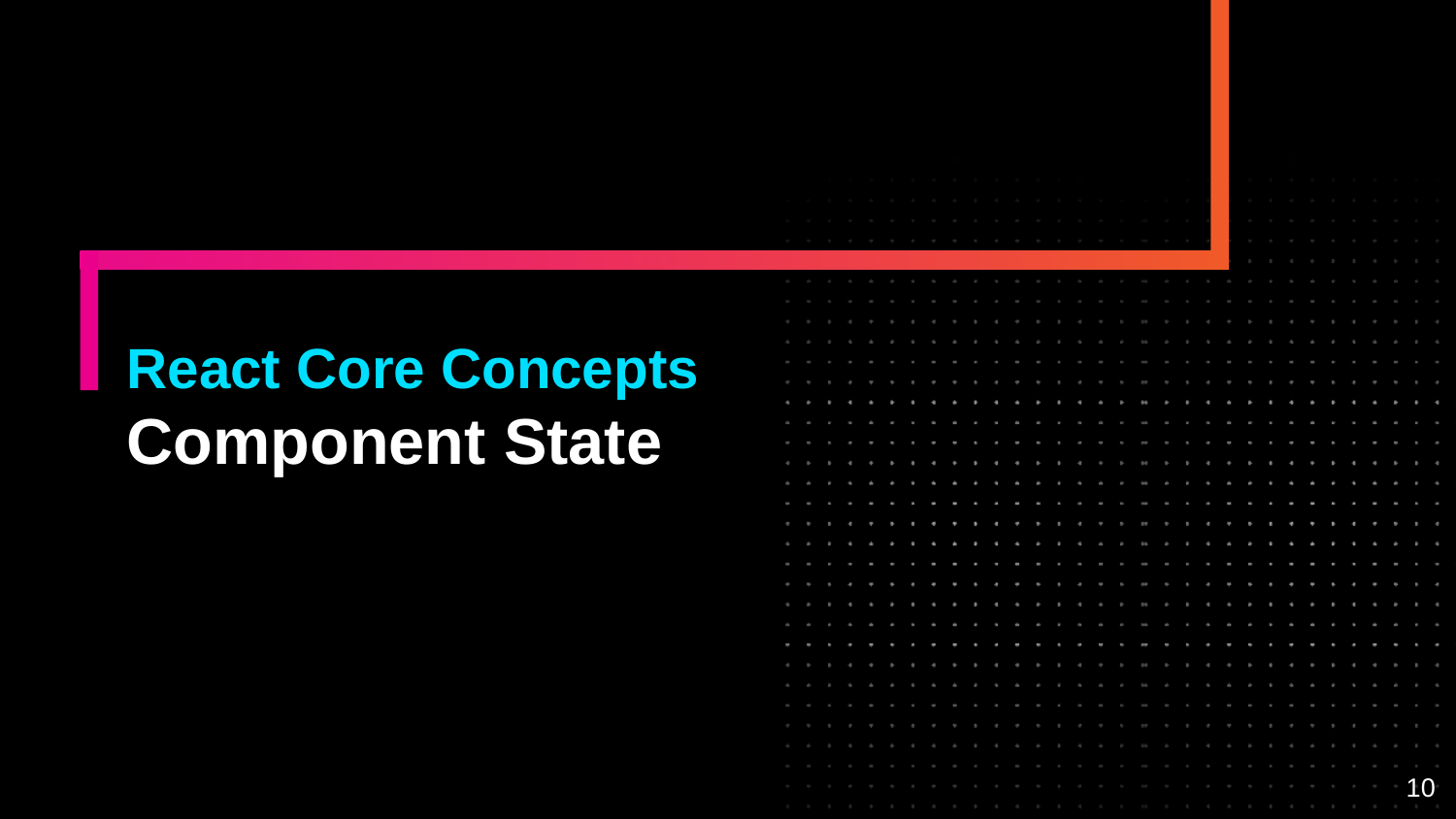

# React Core Concepts
Component State
10